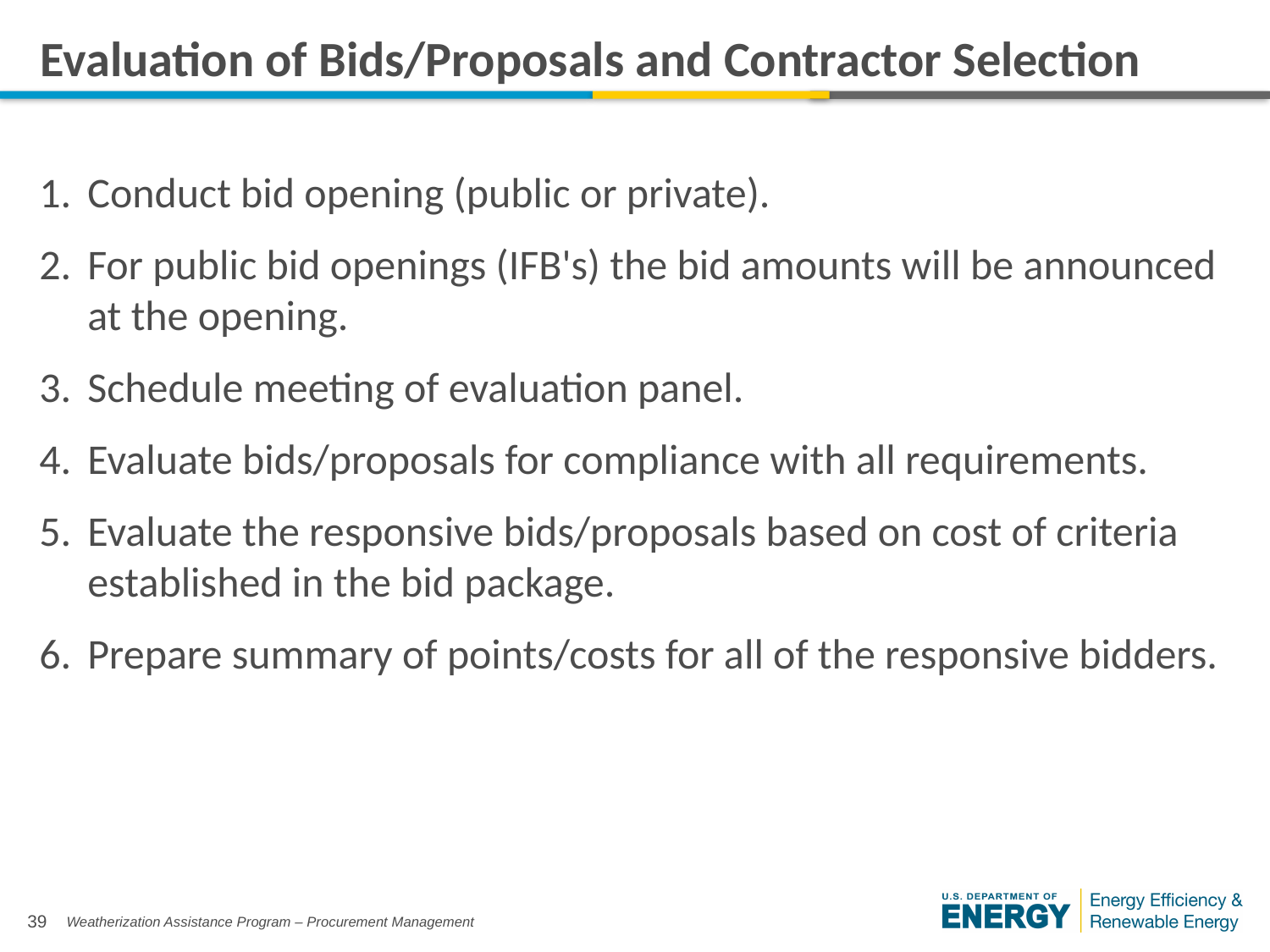

# Evaluation of Bids/Proposals and Contractor Selection
1.	Conduct bid opening (public or private).
2.	For public bid openings (IFB's) the bid amounts will be announced at the opening.
3.	Schedule meeting of evaluation panel.
4.	Evaluate bids/proposals for compliance with all requirements.
5.	Evaluate the responsive bids/proposals based on cost of criteria established in the bid package.
6.	Prepare summary of points/costs for all of the responsive bidders.